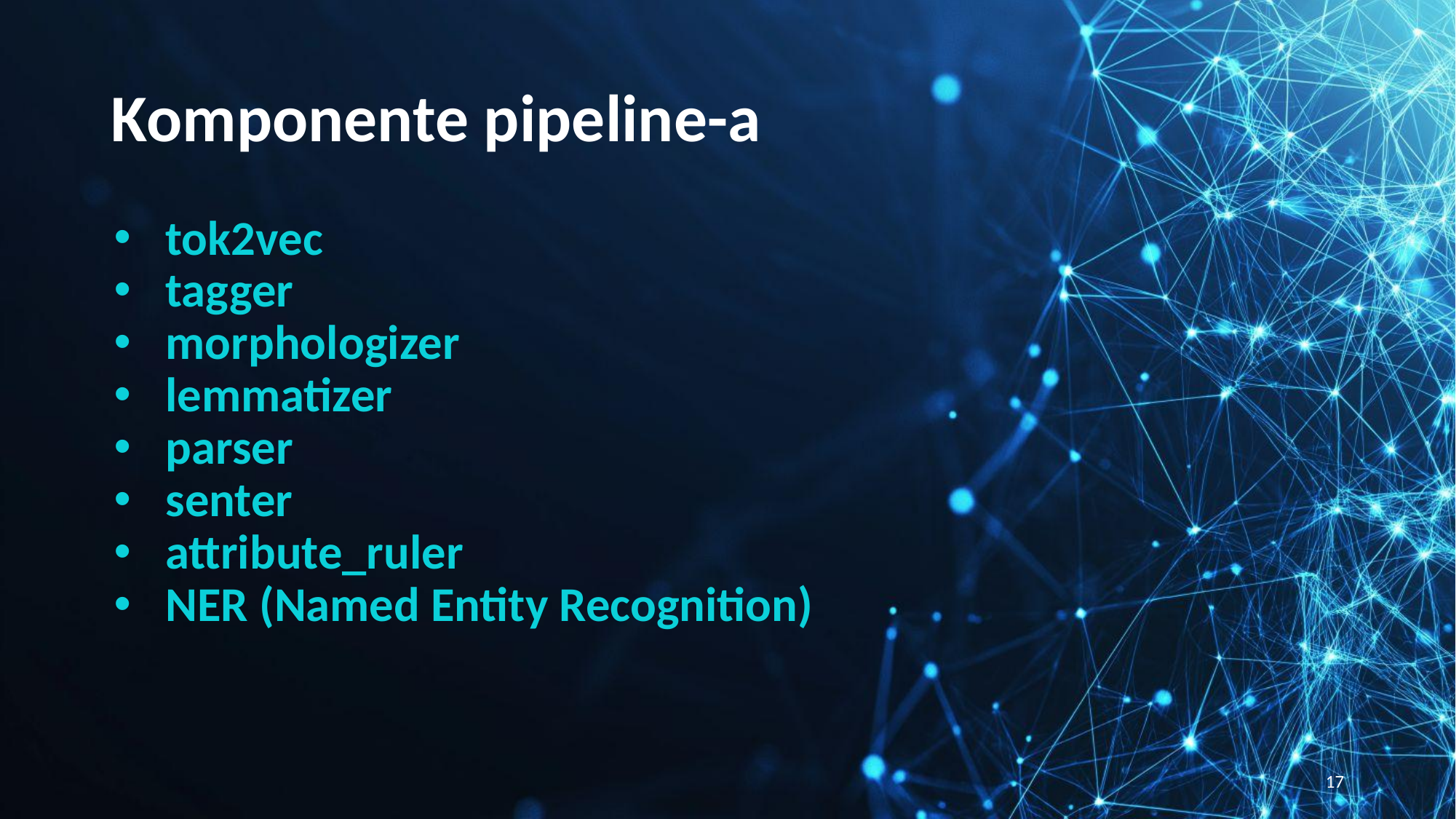

# Komponente pipeline-a
tok2vec
tagger
morphologizer
lemmatizer
parser
senter
attribute_ruler
NER (Named Entity Recognition)
17